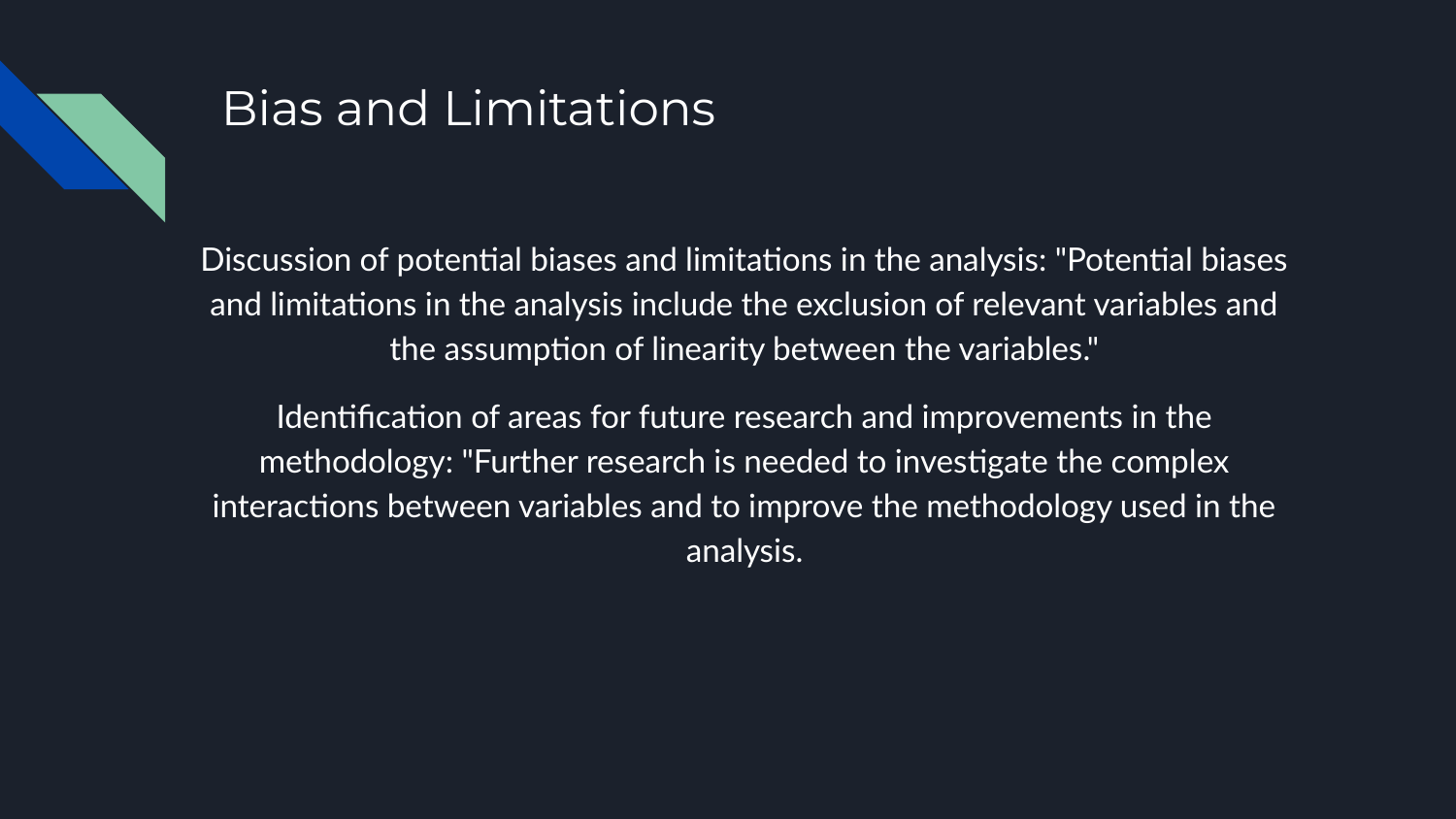

# Bias and Limitations
Discussion of potential biases and limitations in the analysis: "Potential biases and limitations in the analysis include the exclusion of relevant variables and the assumption of linearity between the variables."
Identification of areas for future research and improvements in the methodology: "Further research is needed to investigate the complex interactions between variables and to improve the methodology used in the analysis.